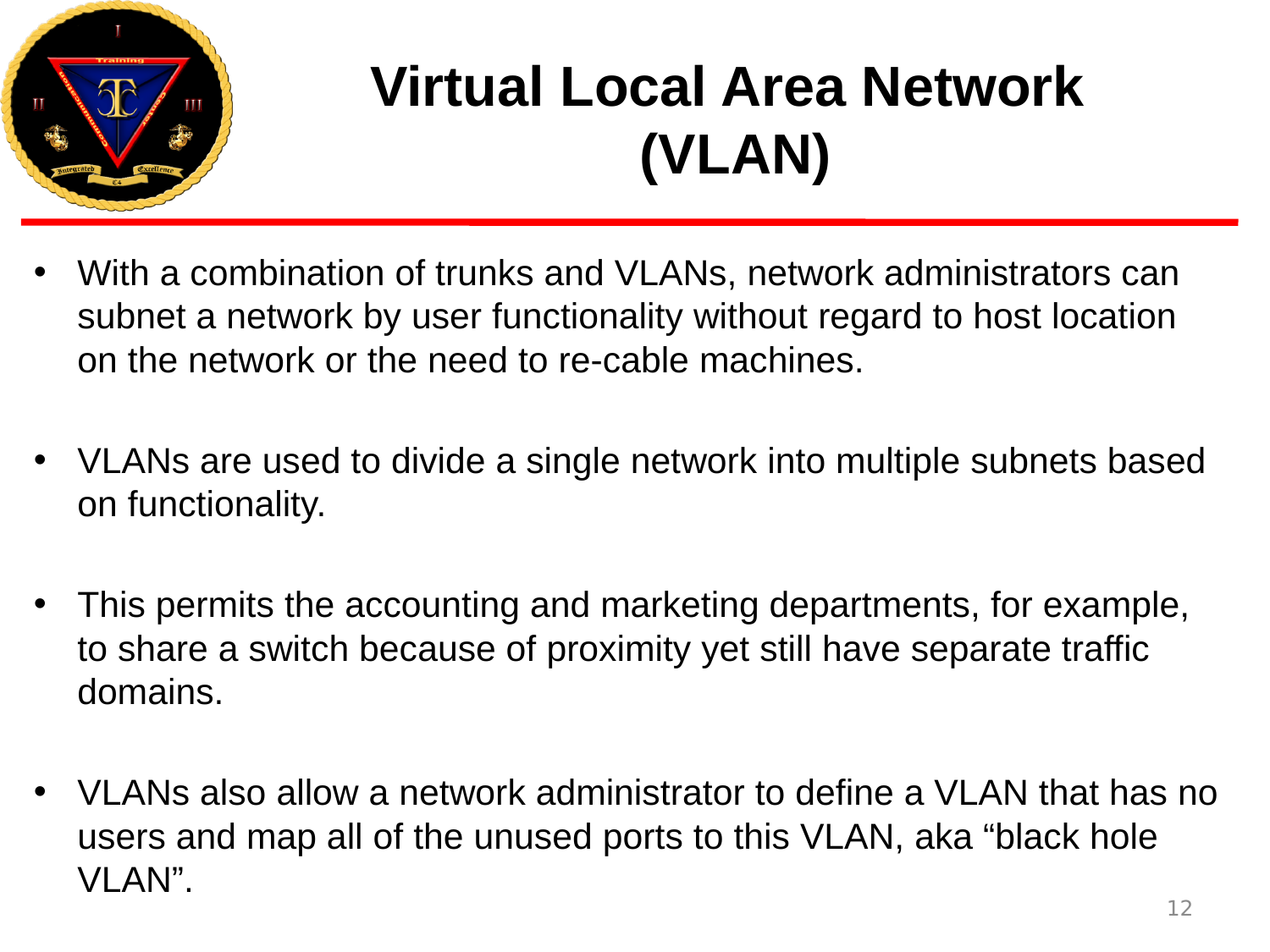

# Virtual Local Area Network (VLAN)
With a combination of trunks and VLANs, network administrators can subnet a network by user functionality without regard to host location on the network or the need to re-cable machines.

VLANs are used to divide a single network into multiple subnets based on functionality.

This permits the accounting and marketing departments, for example, to share a switch because of proximity yet still have separate traffic domains.

VLANs also allow a network administrator to define a VLAN that has no users and map all of the unused ports to this VLAN, aka “black hole VLAN”.
12